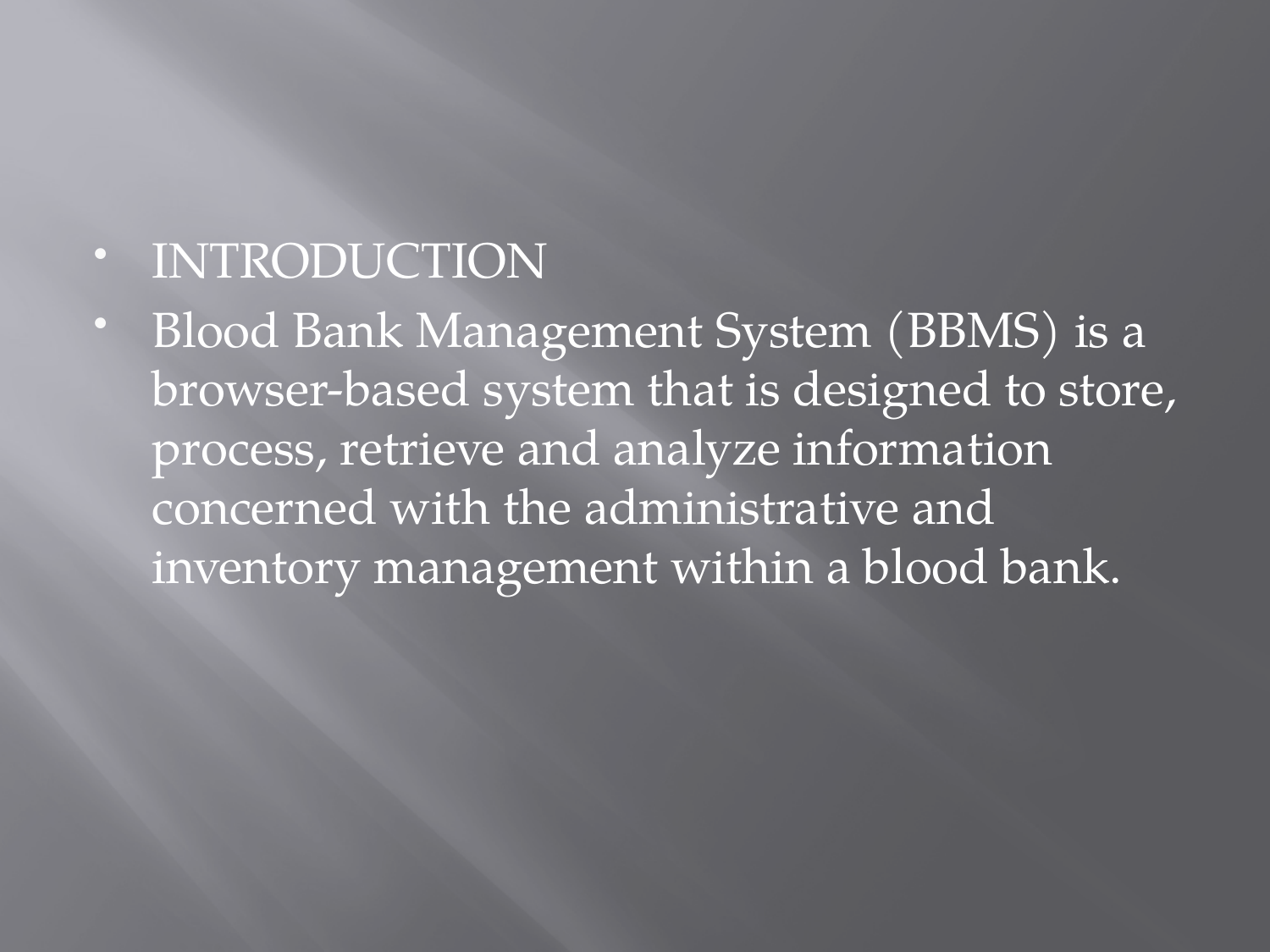

INTRODUCTION
Blood Bank Management System (BBMS) is a browser-based system that is designed to store, process, retrieve and analyze information concerned with the administrative and inventory management within a blood bank.